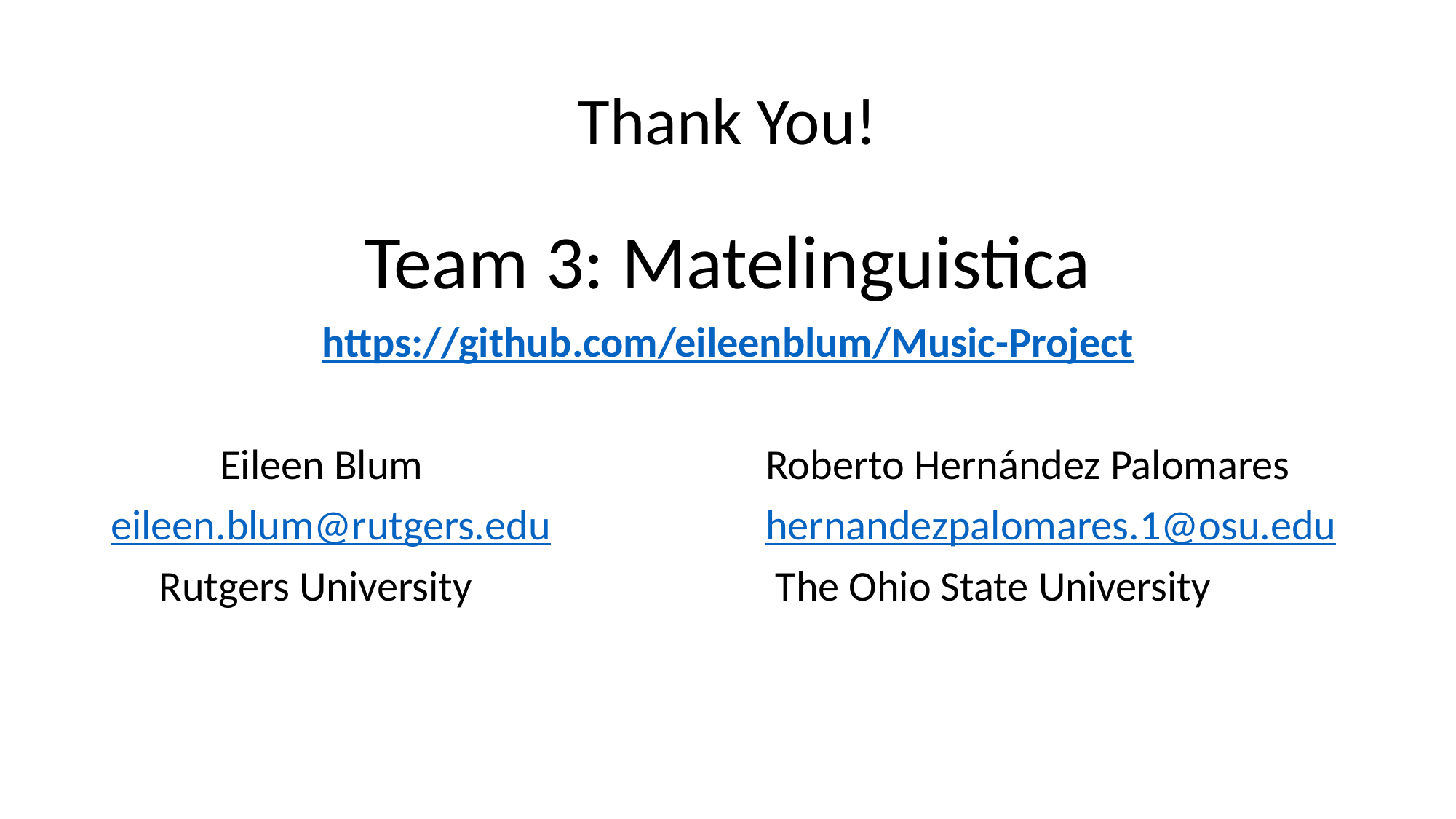

# Thank You!
Team 3: Matelinguistica
https://github.com/eileenblum/Music-Project

	Eileen Blum				Roberto Hernández Palomares
eileen.blum@rutgers.edu		hernandezpalomares.1@osu.edu
     Rutgers University			 The Ohio State University